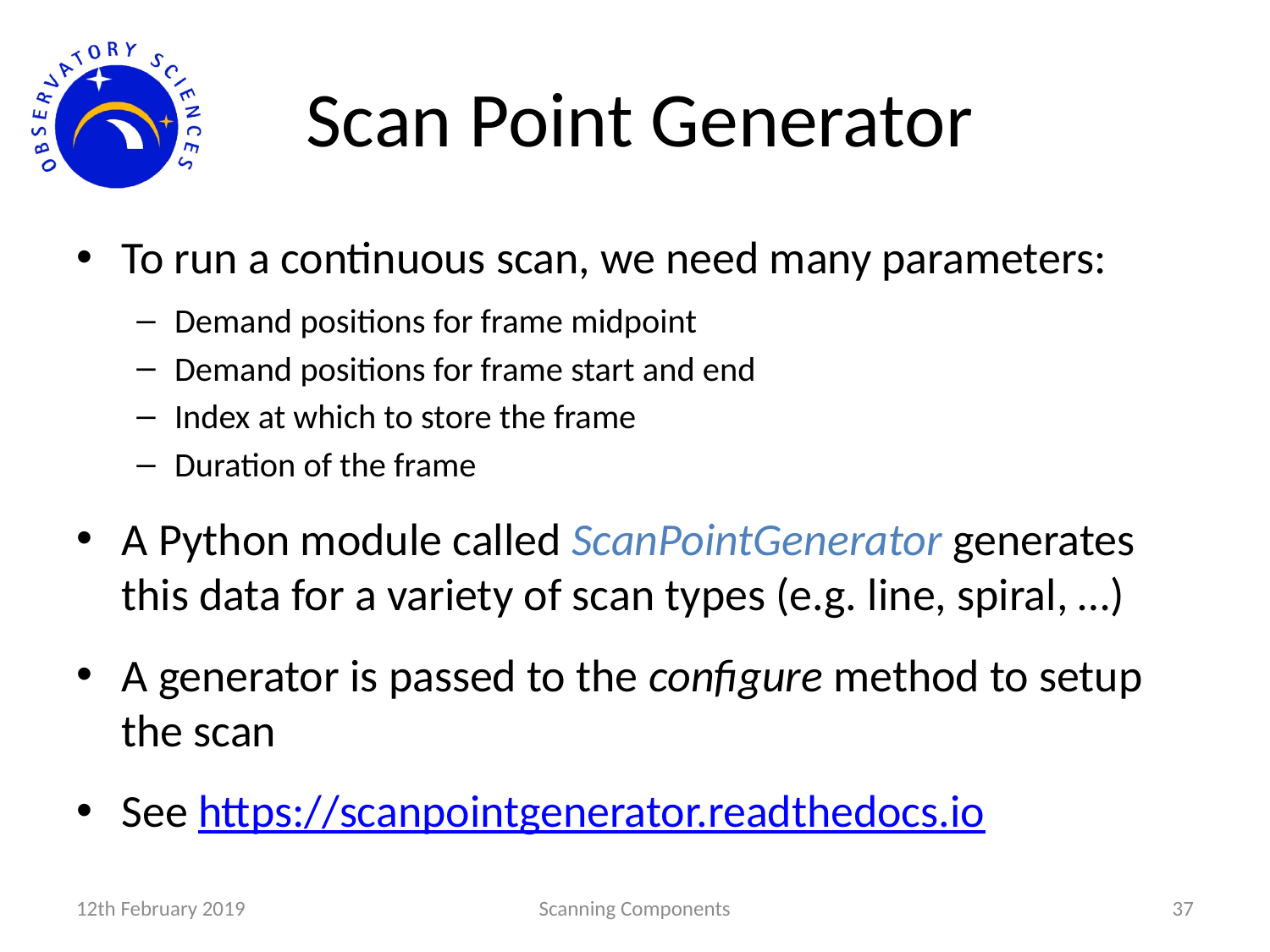

# Scan Point Generator
To run a continuous scan, we need many parameters:
Demand positions for frame midpoint
Demand positions for frame start and end
Index at which to store the frame
Duration of the frame
A Python module called ScanPointGenerator generates this data for a variety of scan types (e.g. line, spiral, …)
A generator is passed to the configure method to setup the scan
See https://scanpointgenerator.readthedocs.io
12th February 2019
Scanning Components
37